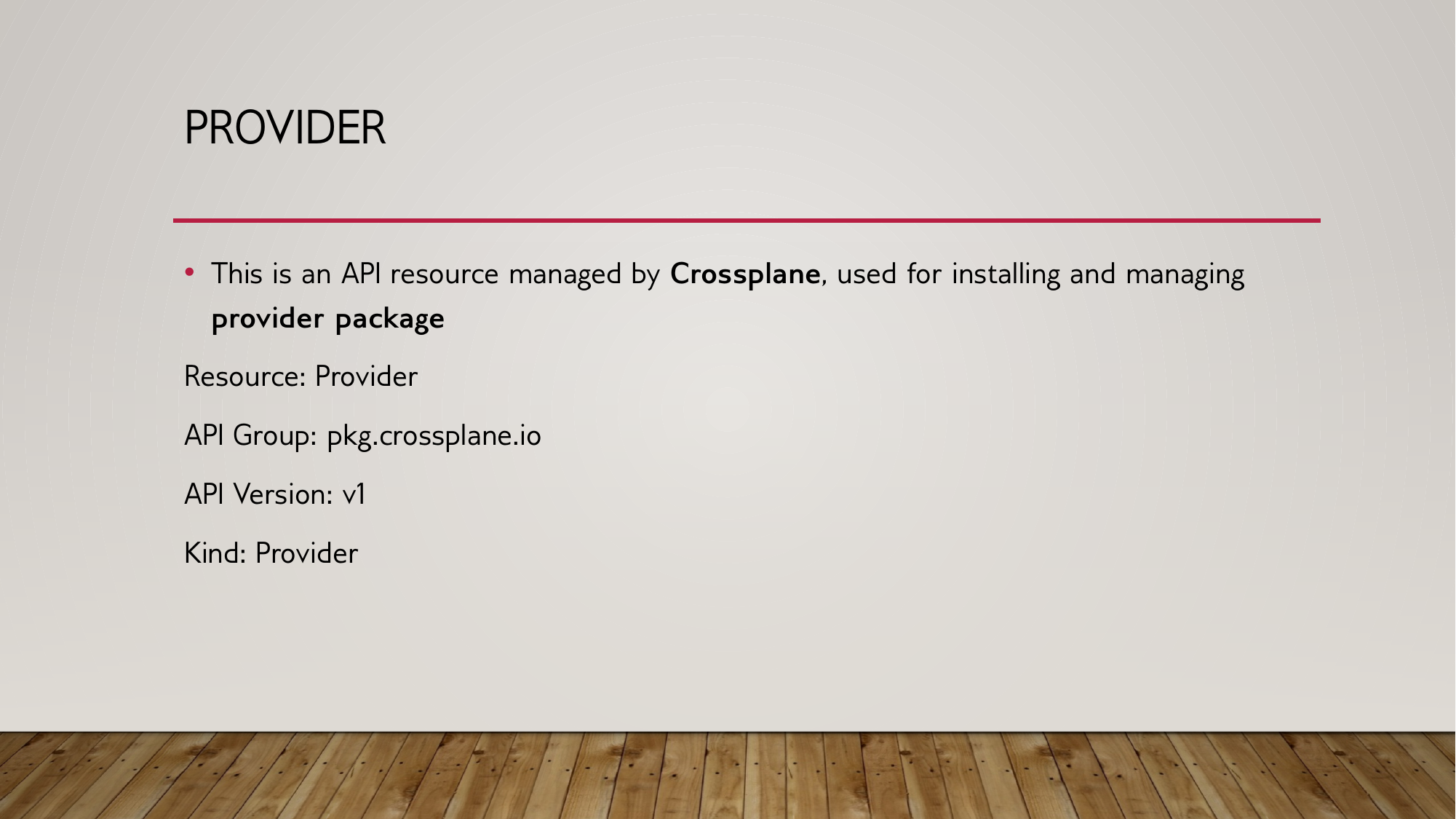

# provider
This is an API resource managed by Crossplane, used for installing and managing provider package
Resource: Provider
API Group: pkg.crossplane.io
API Version: v1
Kind: Provider